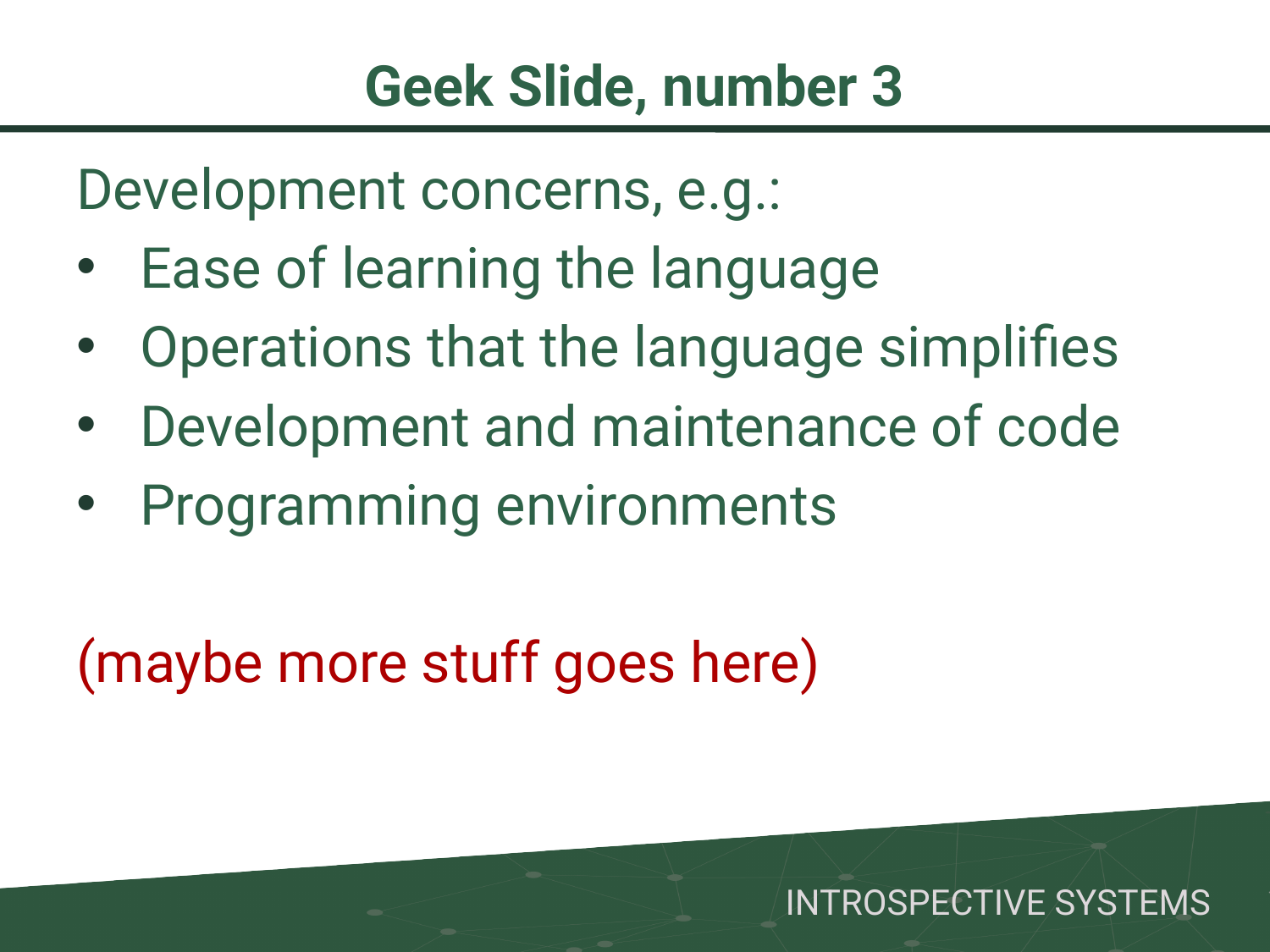

# Geek Slide, number 3
Development concerns, e.g.:
Ease of learning the language
Operations that the language simplifies
Development and maintenance of code
Programming environments

(maybe more stuff goes here)